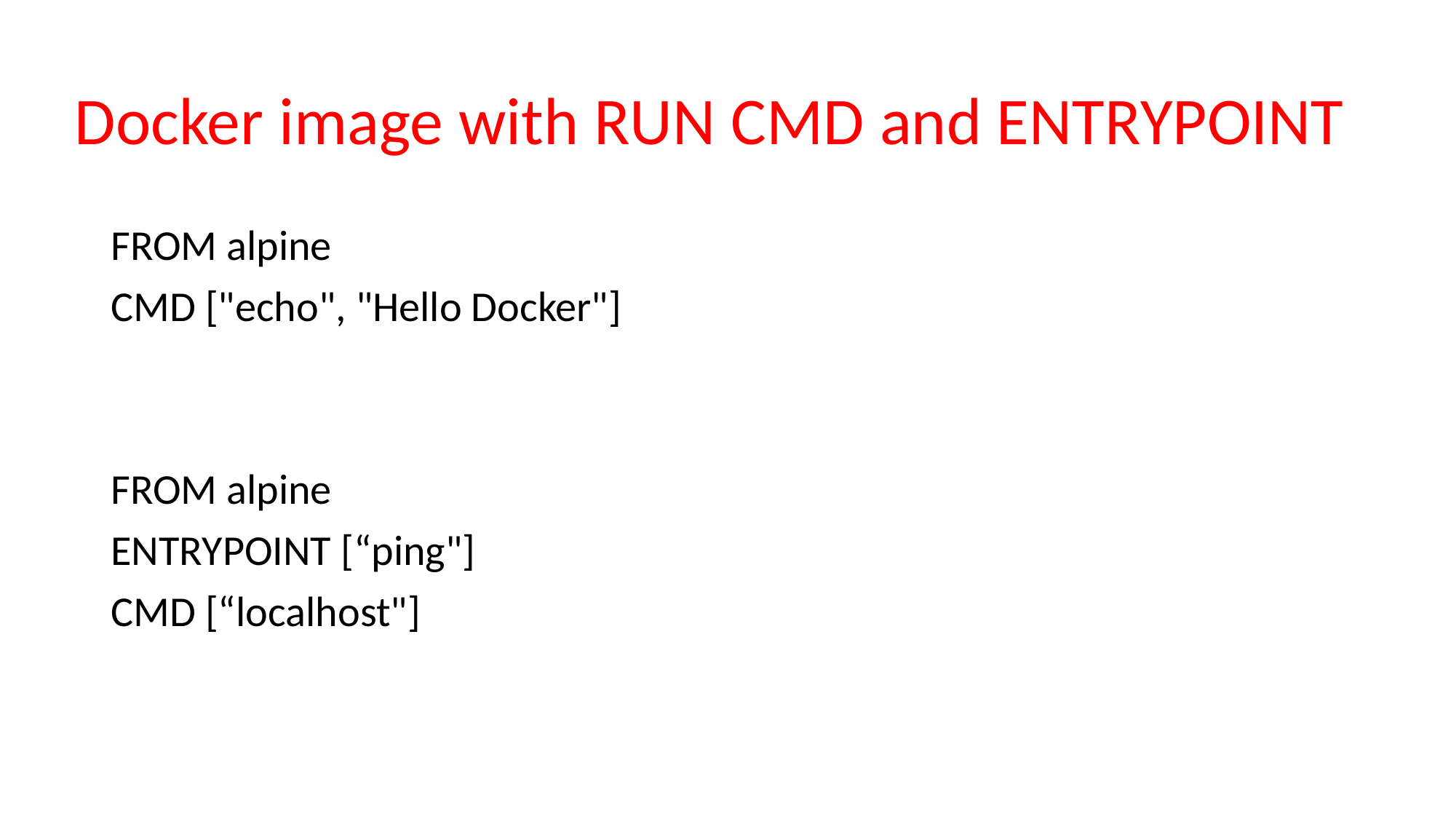

# Docker image with RUN CMD and ENTRYPOINT
FROM alpine
CMD ["echo", "Hello Docker"]

FROM alpine
ENTRYPOINT [“ping"]
CMD [“localhost"]